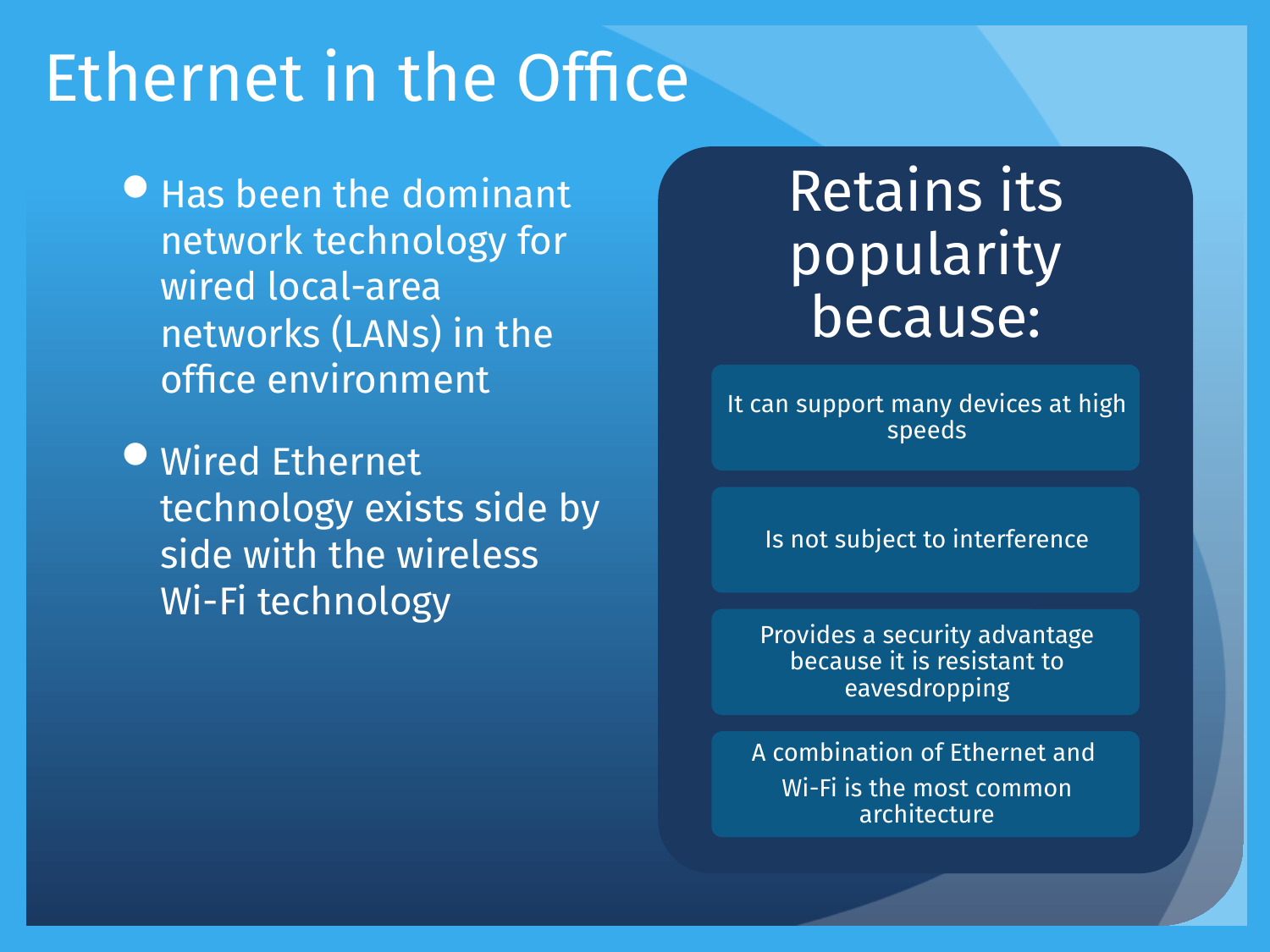

# Ethernet in the Office
Retains its popularity because:
It can support many devices at high speeds
Is not subject to interference
Provides a security advantage because it is resistant to eavesdropping
A combination of Ethernet and
Wi-Fi is the most common architecture
Has been the dominant network technology for wired local-area networks (LANs) in the office environment
Wired Ethernet technology exists side by side with the wireless Wi-Fi technology